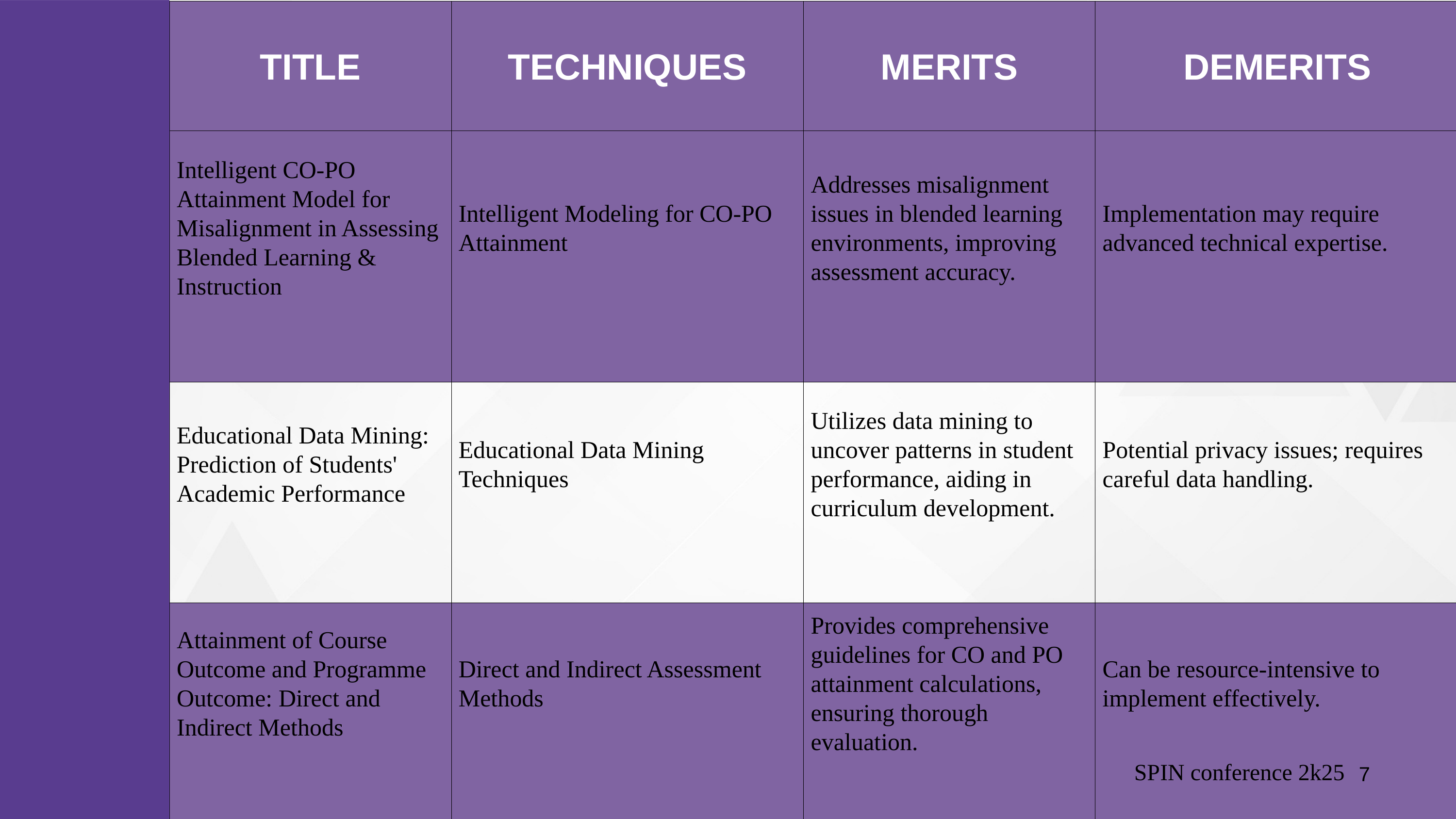

| TITLE | TECHNIQUES | MERITS | DEMERITS |
| --- | --- | --- | --- |
| Intelligent CO-PO Attainment Model for Misalignment in Assessing Blended Learning & Instruction | Intelligent Modeling for CO-PO Attainment | Addresses misalignment issues in blended learning environments, improving assessment accuracy. | Implementation may require advanced technical expertise. |
| Educational Data Mining: Prediction of Students' Academic Performance | Educational Data Mining Techniques | Utilizes data mining to uncover patterns in student performance, aiding in curriculum development. | Potential privacy issues; requires careful data handling. |
| Attainment of Course Outcome and Programme Outcome: Direct and Indirect Methods | Direct and Indirect Assessment Methods | Provides comprehensive guidelines for CO and PO attainment calculations, ensuring thorough evaluation. | Can be resource-intensive to implement effectively. |
7
SPIN conference 2k25